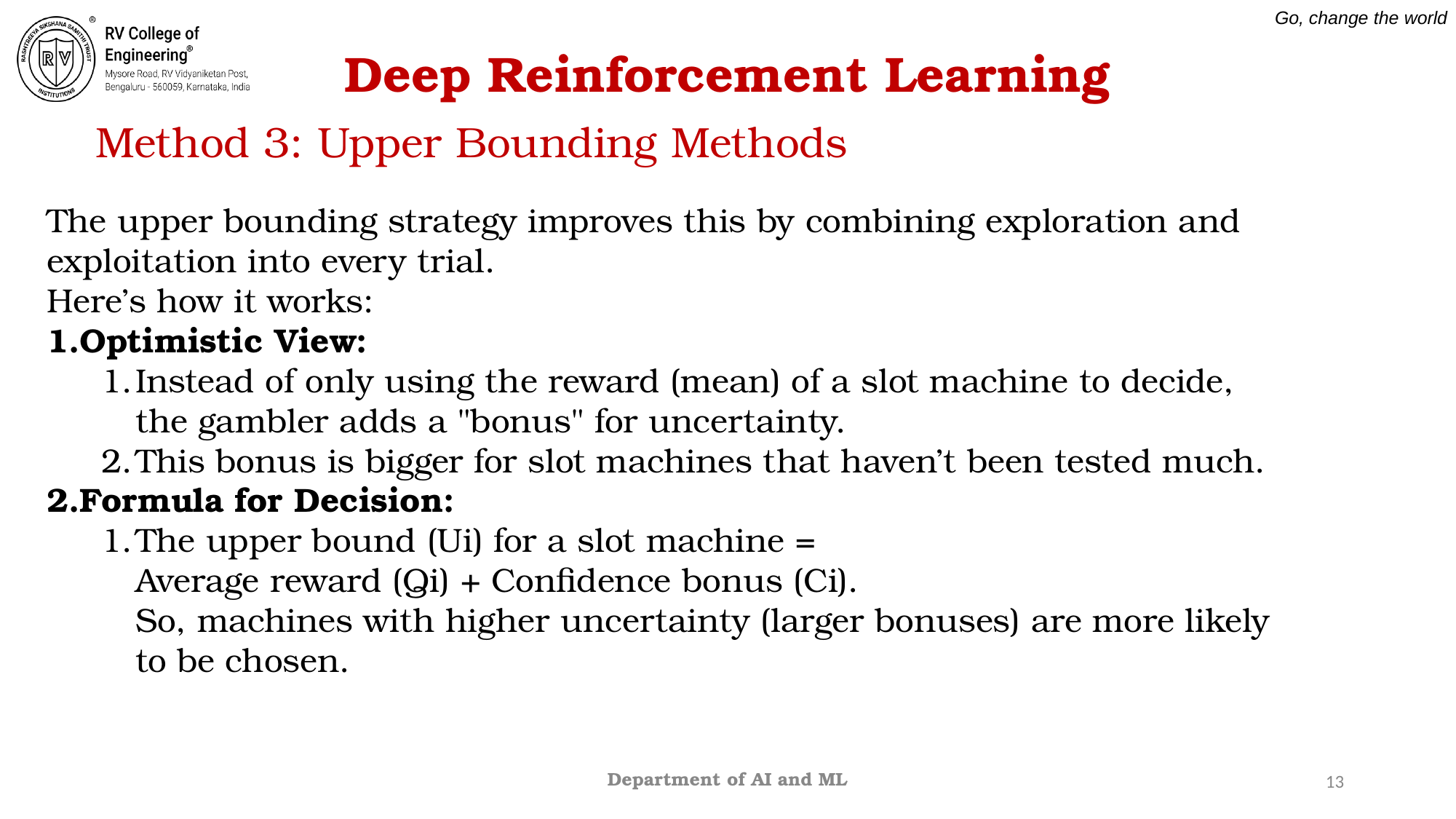

# Deep Reinforcement Learning
Method 3: Upper Bounding Methods

The upper bounding strategy improves this by combining exploration and exploitation into every trial.
Here’s how it works:
Optimistic View:
Instead of only using the reward (mean) of a slot machine to decide, the gambler adds a "bonus" for uncertainty.
This bonus is bigger for slot machines that haven’t been tested much.
Formula for Decision:
The upper bound (Ui) for a slot machine =
Average reward (Qi) + Confidence bonus (Ci).
So, machines with higher uncertainty (larger bonuses) are more likely to be chosen.
Department of AI and ML
13